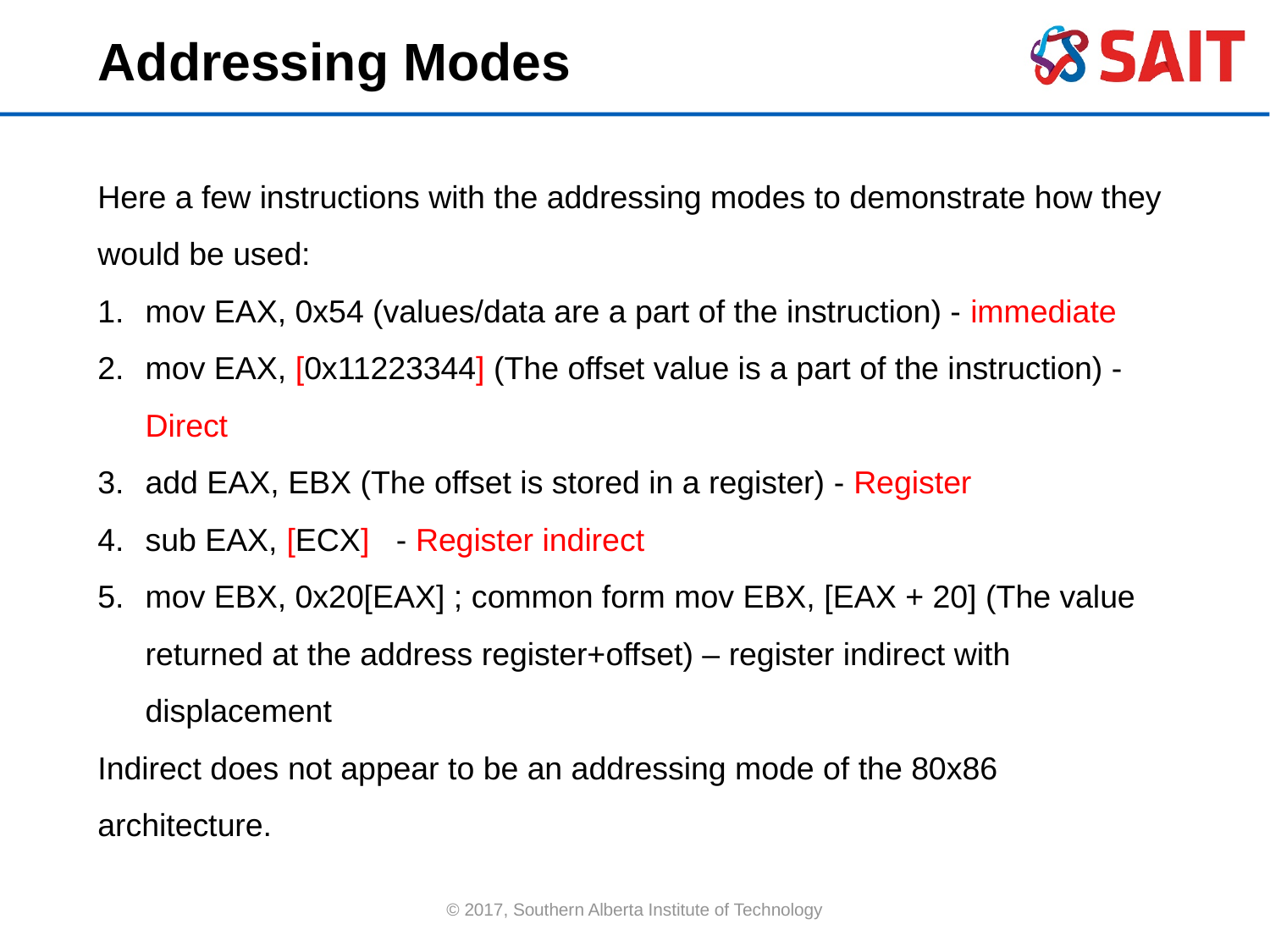

Addressing Modes
Here a few instructions with the addressing modes to demonstrate how they would be used:
mov EAX, 0x54 (values/data are a part of the instruction) - immediate
mov EAX, [0x11223344] (The offset value is a part of the instruction) - Direct
add EAX, EBX (The offset is stored in a register) - Register
sub EAX, [ECX]   - Register indirect
mov EBX, 0x20[EAX] ; common form mov EBX, [EAX + 20] (The value returned at the address register+offset) – register indirect with displacement
Indirect does not appear to be an addressing mode of the 80x86 architecture.